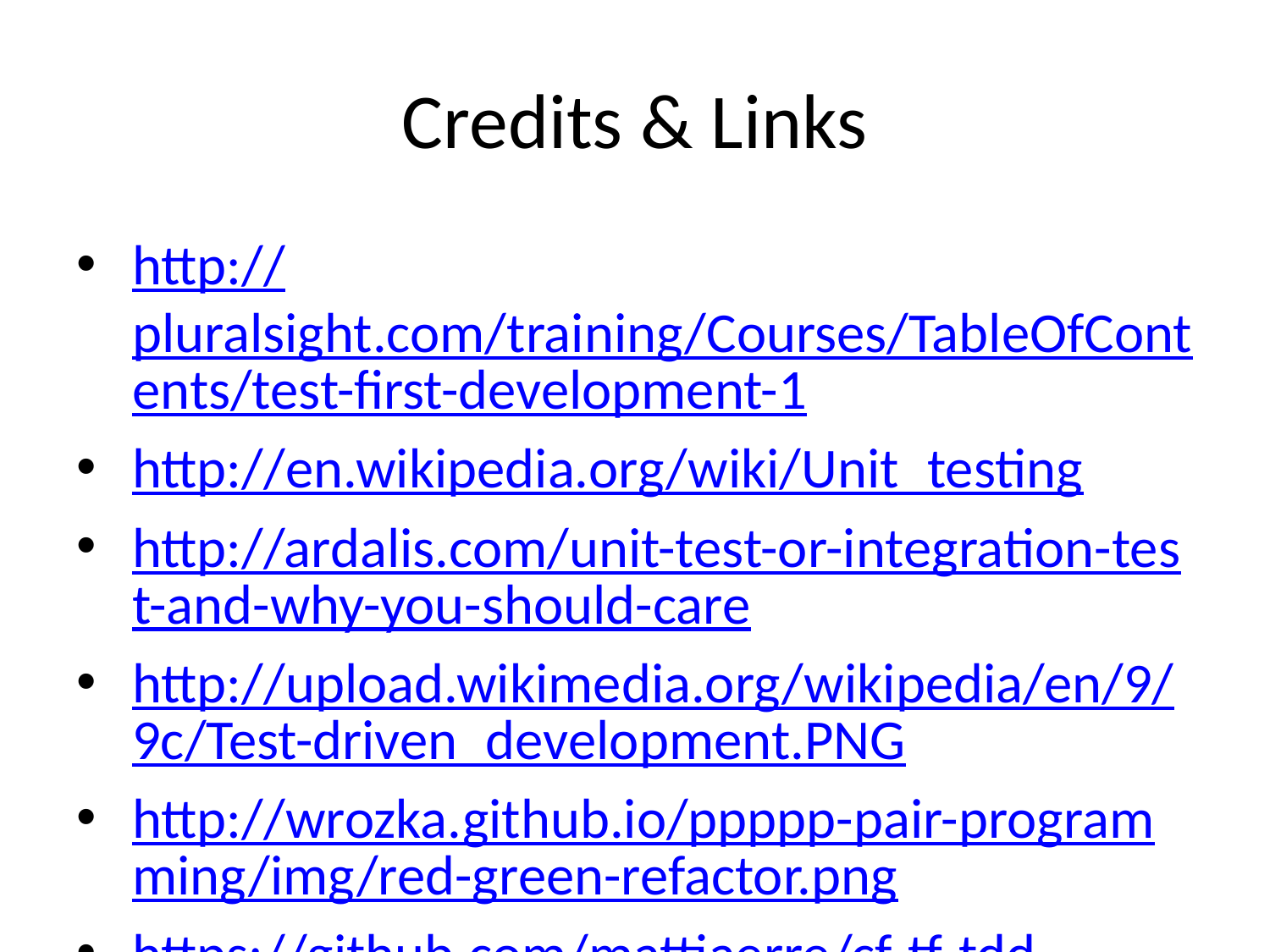

# Credits & Links
http://pluralsight.com/training/Courses/TableOfContents/test-first-development-1
http://en.wikipedia.org/wiki/Unit_testing
http://ardalis.com/unit-test-or-integration-test-and-why-you-should-care
http://upload.wikimedia.org/wikipedia/en/9/9c/Test-driven_development.PNG
http://wrozka.github.io/ppppp-pair-programming/img/red-green-refactor.png
https://github.com/mattiaerre/cf-tf-tdd
http://bit.ly/1fghDRk